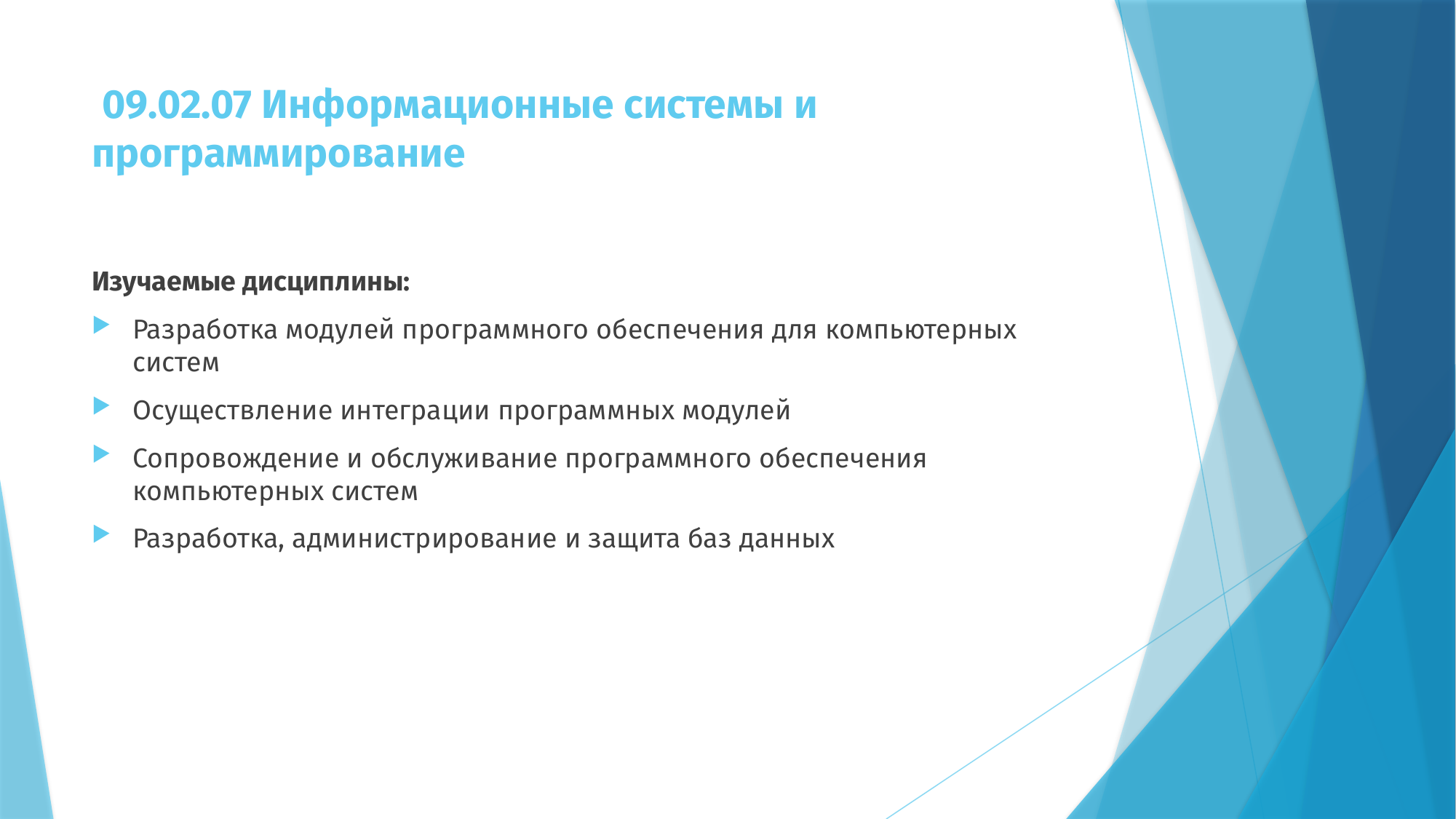

# 09.02.07 Информационные системы и программирование
Изучаемые дисциплины:
Разработка модулей программного обеспечения для компьютерных систем
Осуществление интеграции программных модулей
Сопровождение и обслуживание программного обеспечения компьютерных систем
Разработка, администрирование и защита баз данных